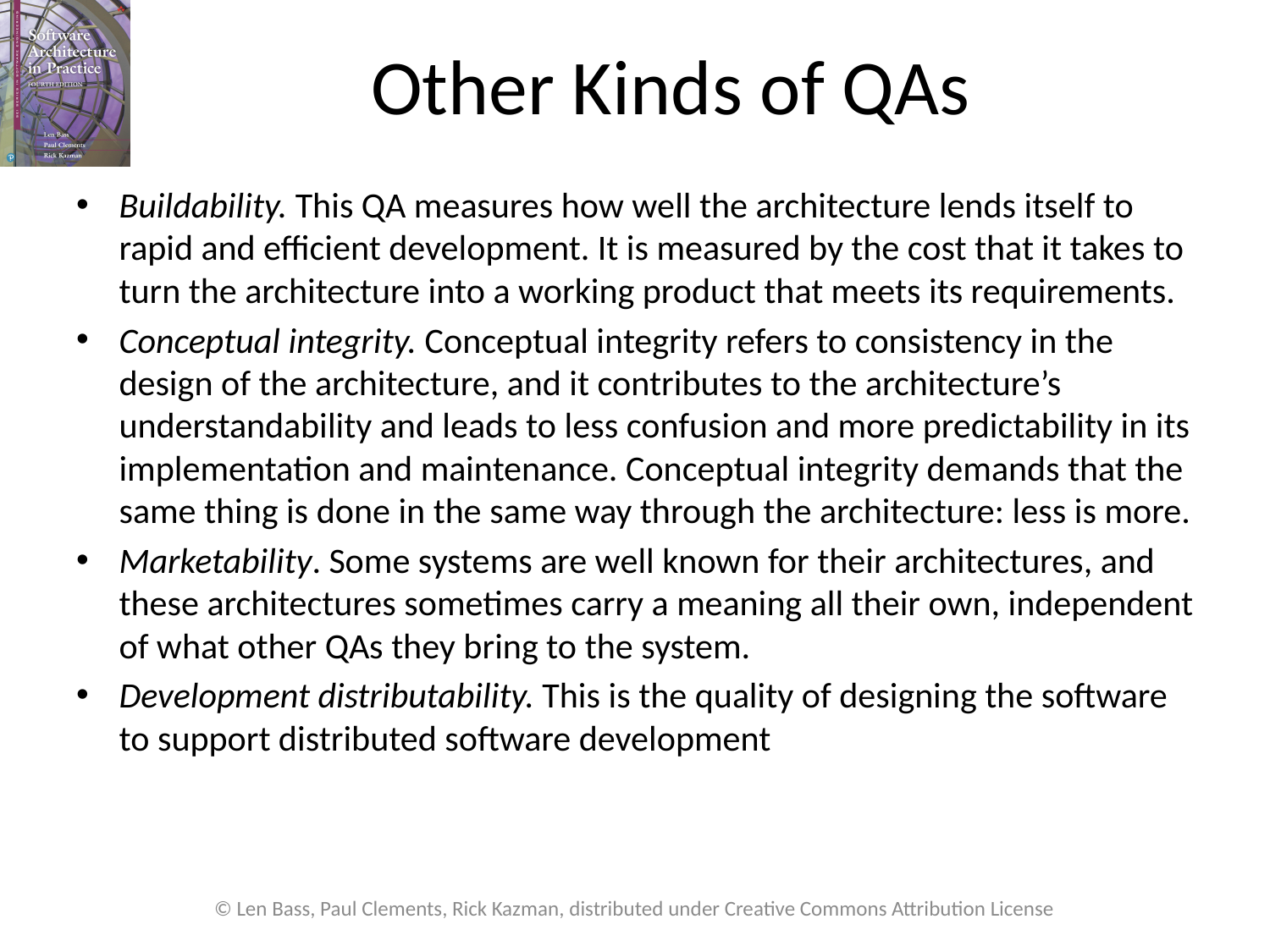

# Other Kinds of QAs
Buildability. This QA measures how well the architecture lends itself to rapid and efficient development. It is measured by the cost that it takes to turn the architecture into a working product that meets its requirements.
Conceptual integrity. Conceptual integrity refers to consistency in the design of the architecture, and it contributes to the architecture’s understandability and leads to less confusion and more predictability in its implementation and maintenance. Conceptual integrity demands that the same thing is done in the same way through the architecture: less is more.
Marketability. Some systems are well known for their architectures, and these architectures sometimes carry a meaning all their own, independent of what other QAs they bring to the system.
Development distributability. This is the quality of designing the software to support distributed software development

© Len Bass, Paul Clements, Rick Kazman, distributed under Creative Commons Attribution License